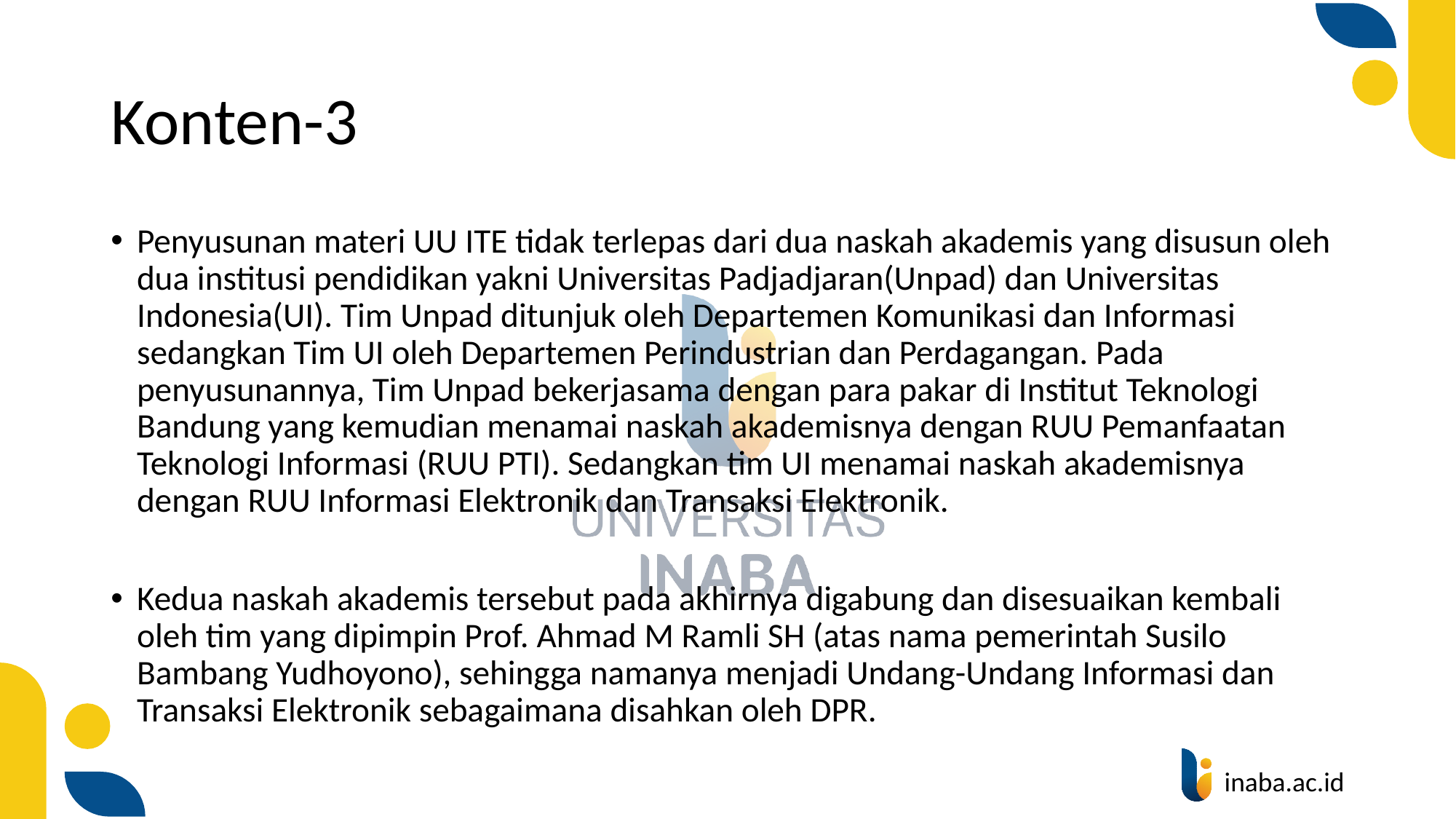

# Konten-3
Penyusunan materi UU ITE tidak terlepas dari dua naskah akademis yang disusun oleh dua institusi pendidikan yakni Universitas Padjadjaran(Unpad) dan Universitas Indonesia(UI). Tim Unpad ditunjuk oleh Departemen Komunikasi dan Informasi sedangkan Tim UI oleh Departemen Perindustrian dan Perdagangan. Pada penyusunannya, Tim Unpad bekerjasama dengan para pakar di Institut Teknologi Bandung yang kemudian menamai naskah akademisnya dengan RUU Pemanfaatan Teknologi Informasi (RUU PTI). Sedangkan tim UI menamai naskah akademisnya dengan RUU Informasi Elektronik dan Transaksi Elektronik.

Kedua naskah akademis tersebut pada akhirnya digabung dan disesuaikan kembali oleh tim yang dipimpin Prof. Ahmad M Ramli SH (atas nama pemerintah Susilo Bambang Yudhoyono), sehingga namanya menjadi Undang-Undang Informasi dan Transaksi Elektronik sebagaimana disahkan oleh DPR.